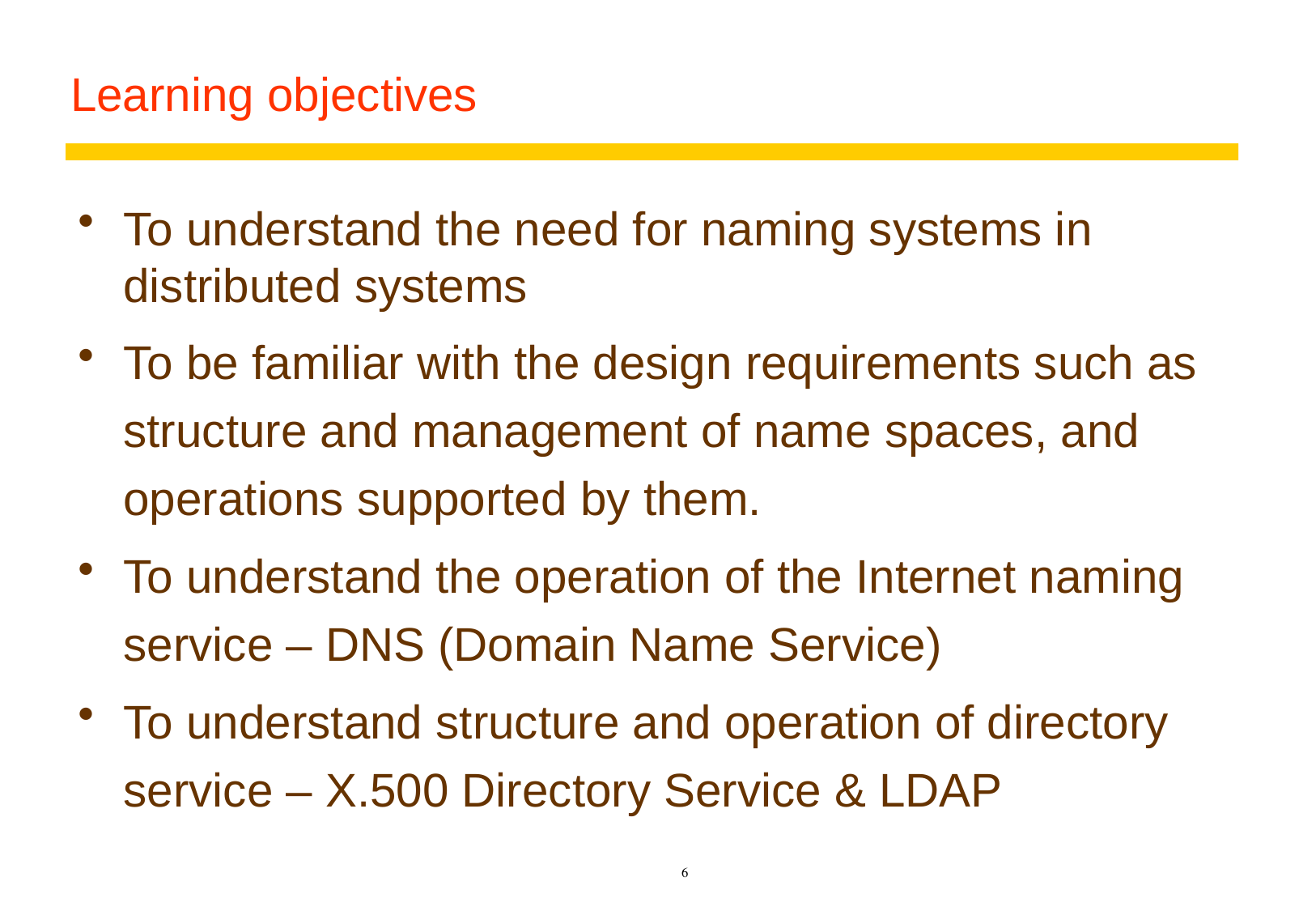

# Learning objectives
To understand the need for naming systems in distributed systems
To be familiar with the design requirements such as structure and management of name spaces, and operations supported by them.
To understand the operation of the Internet naming service – DNS (Domain Name Service)
To understand structure and operation of directory service – X.500 Directory Service & LDAP
6